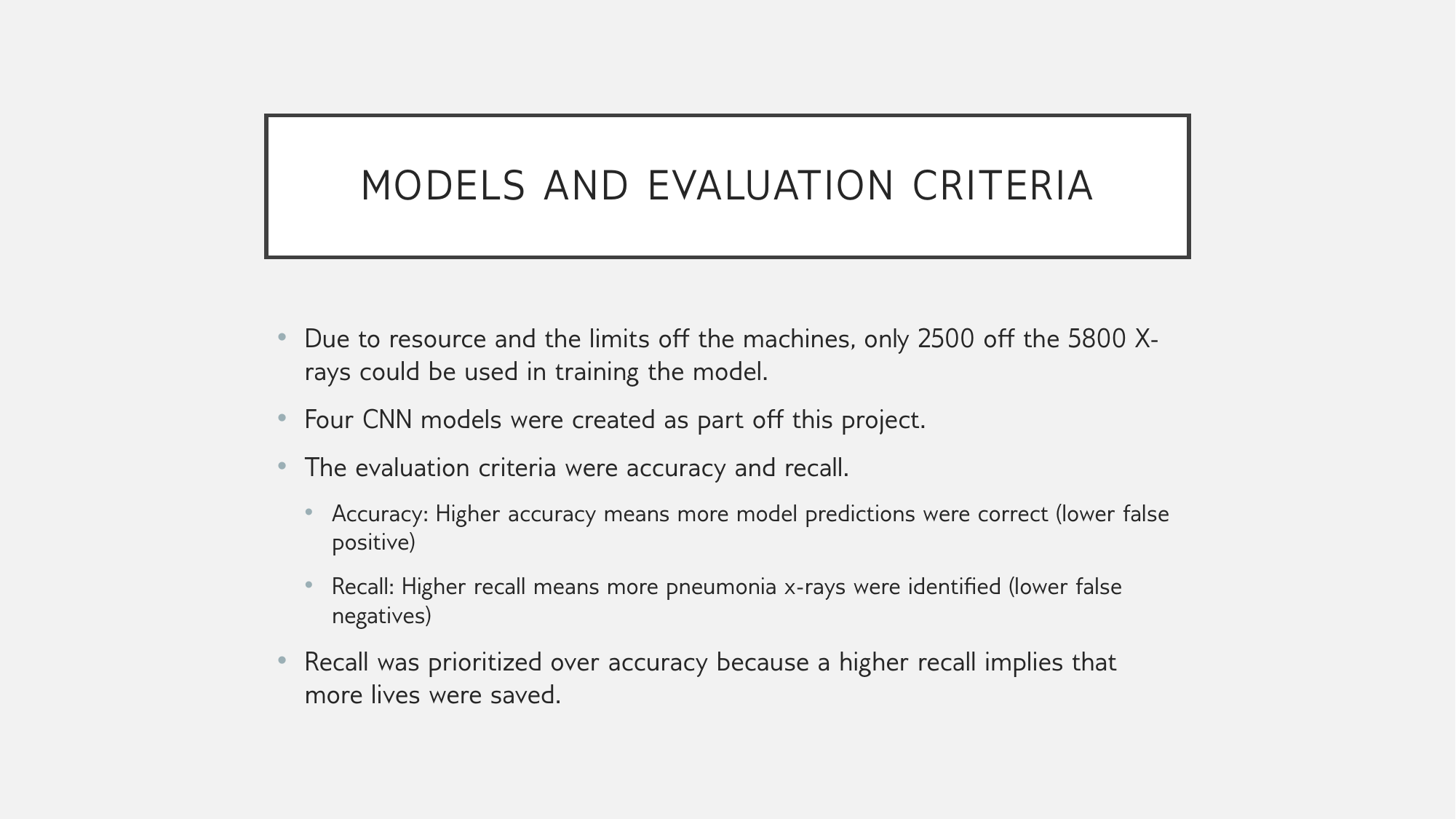

# Models and Evaluation criteria
Due to resource and the limits off the machines, only 2500 off the 5800 X-rays could be used in training the model.
Four CNN models were created as part off this project.
The evaluation criteria were accuracy and recall.
Accuracy: Higher accuracy means more model predictions were correct (lower false positive)
Recall: Higher recall means more pneumonia x-rays were identified (lower false negatives)
Recall was prioritized over accuracy because a higher recall implies that more lives were saved.